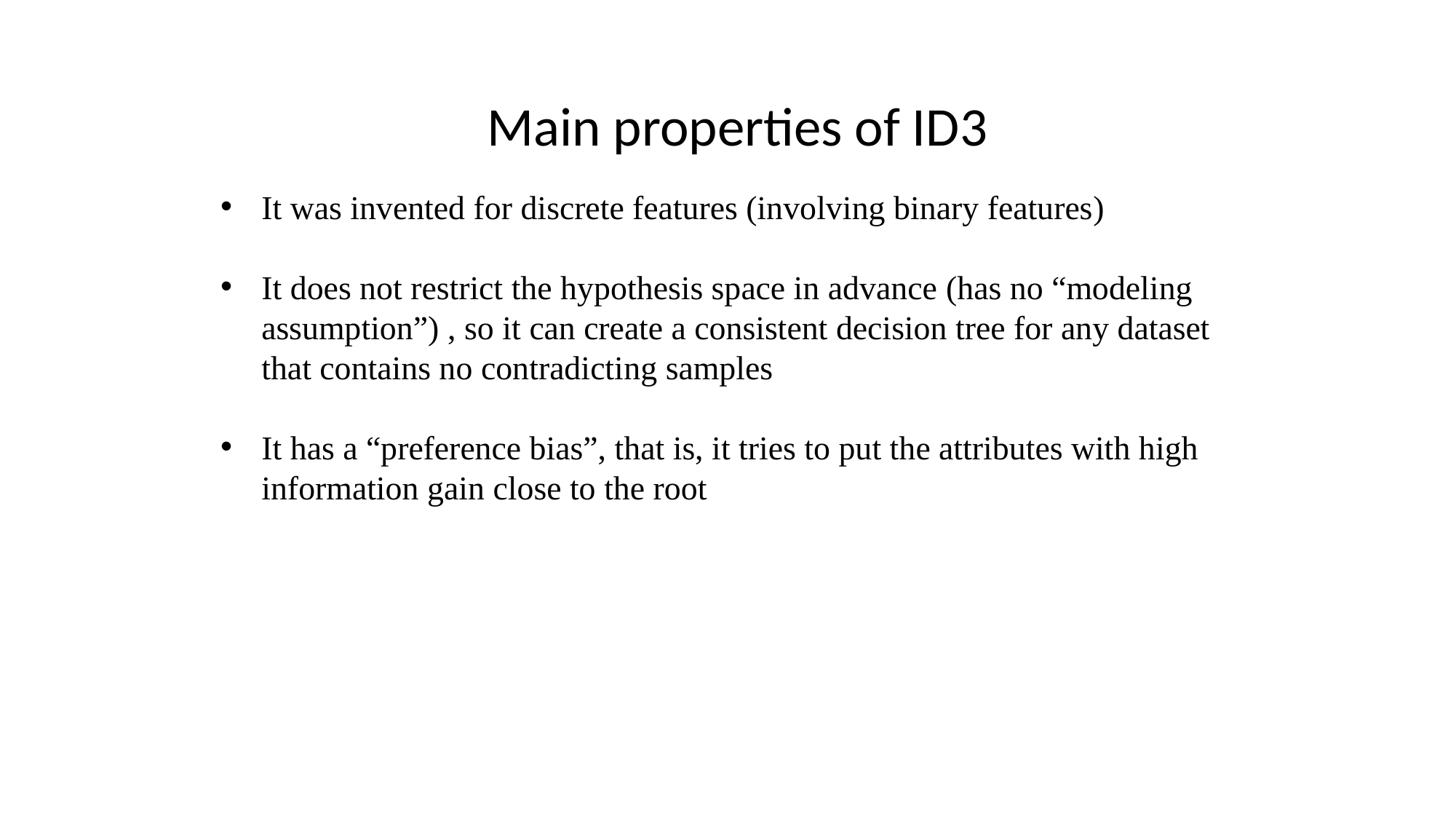

# Main properties of ID3
It was invented for discrete features (involving binary features)

It does not restrict the hypothesis space in advance (has no “modeling assumption”) , so it can create a consistent decision tree for any dataset that contains no contradicting samples

It has a “preference bias”, that is, it tries to put the attributes with high information gain close to the root